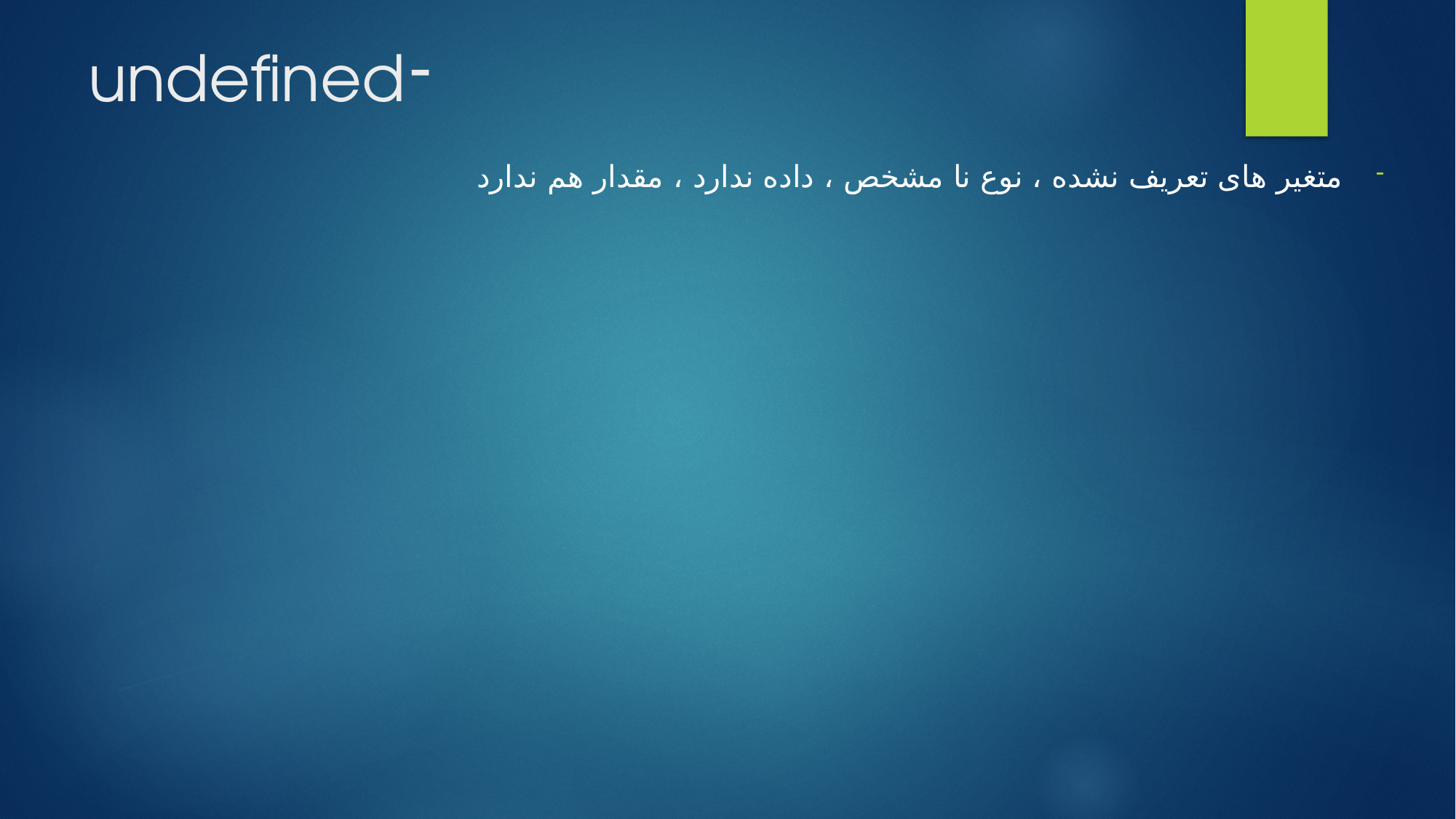

# undefined
متغیر های تعریف نشده ، نوع نا مشخص ، داده ندارد ، مقدار هم ندارد